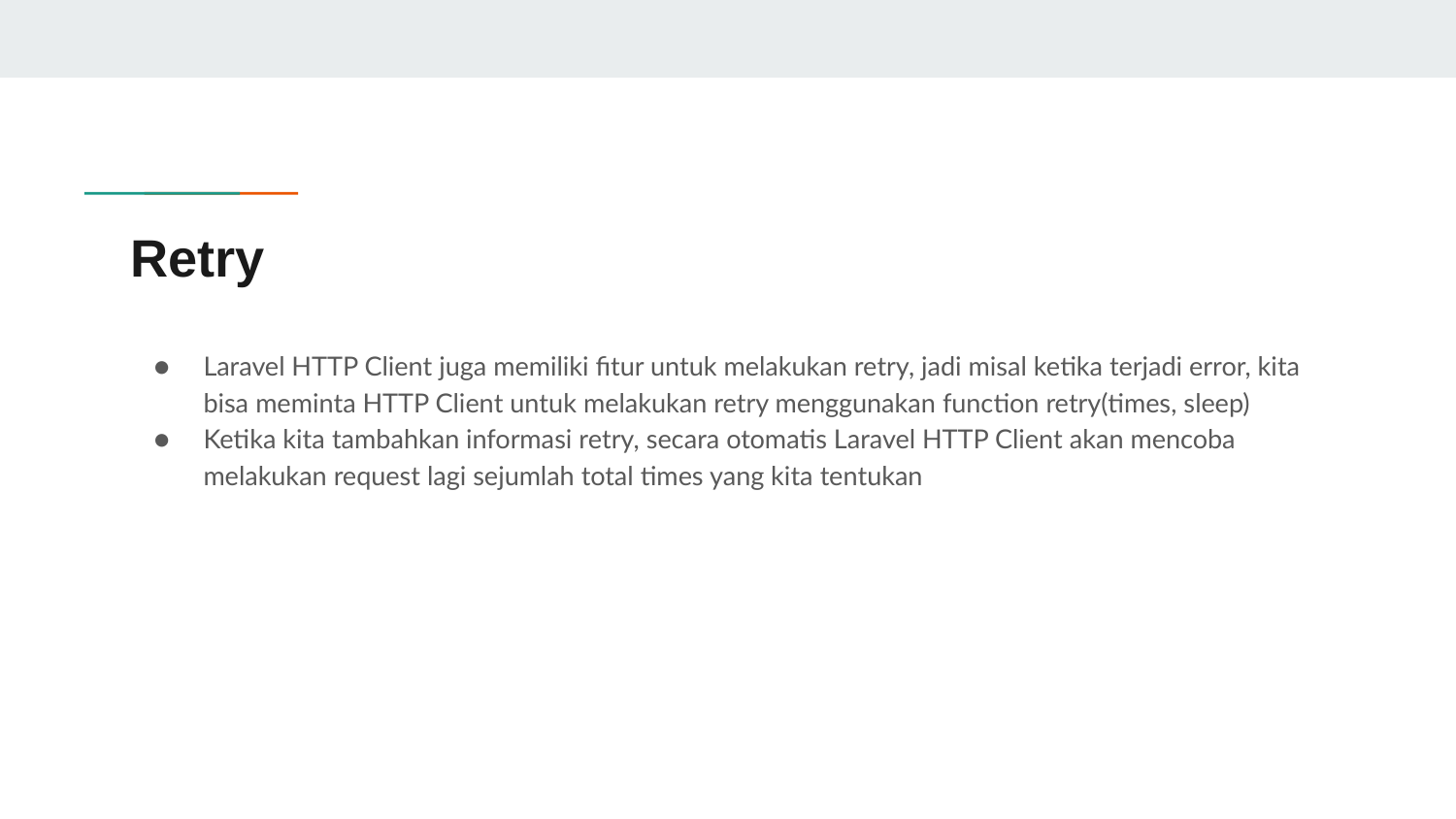

# Retry
Laravel HTTP Client juga memiliki fitur untuk melakukan retry, jadi misal ketika terjadi error, kita bisa meminta HTTP Client untuk melakukan retry menggunakan function retry(times, sleep)
Ketika kita tambahkan informasi retry, secara otomatis Laravel HTTP Client akan mencoba melakukan request lagi sejumlah total times yang kita tentukan